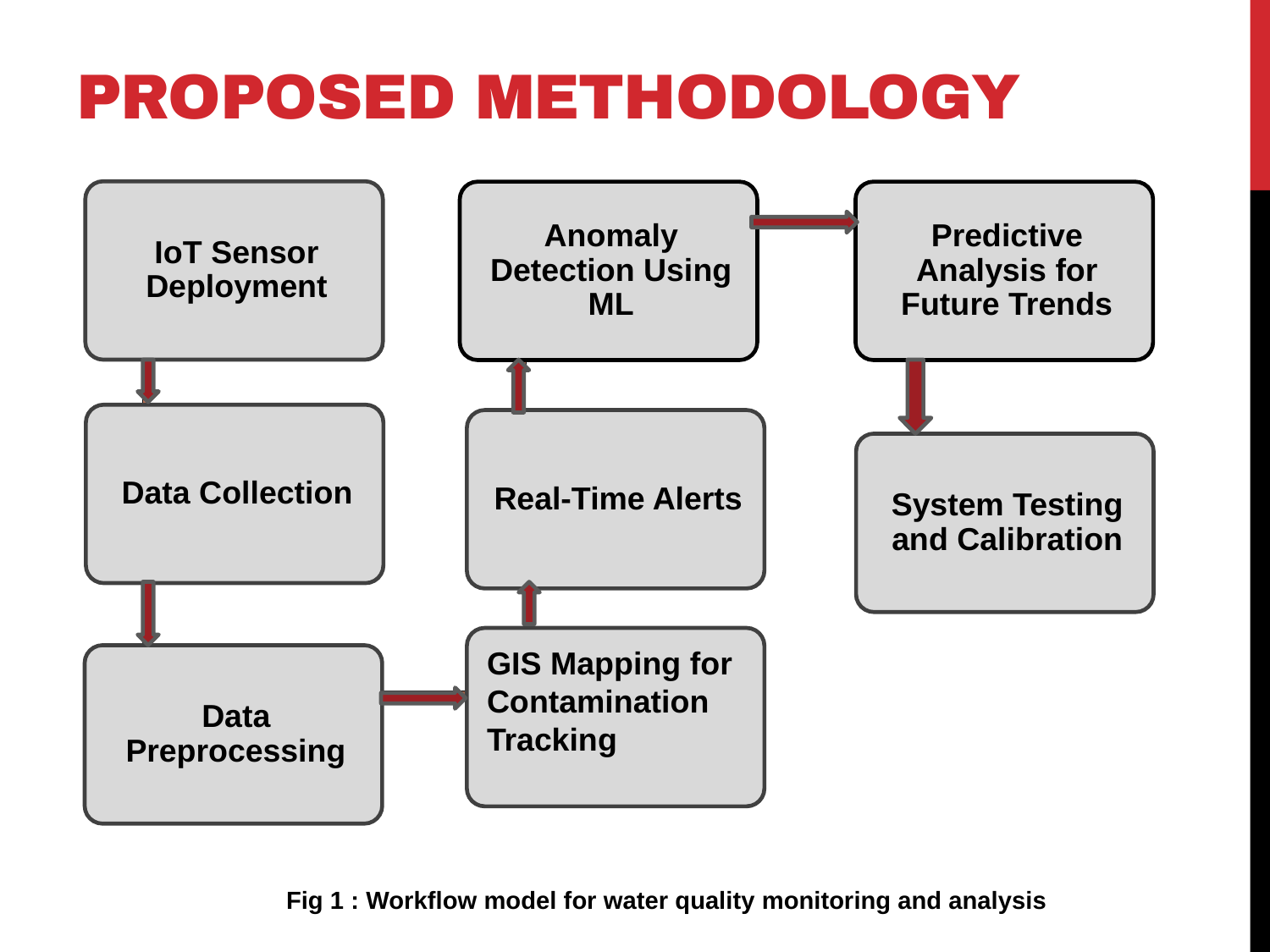

# PROPOSED METHODOLOGY
IoT Sensor Deployment
Data Collection
Data Preprocessing
GIS Mapping for Contamination Tracking

Real-Time Alerts
Anomaly Detection Using ML
Predictive Analysis for Future Trends
System Testing and Calibration

Fig 1 : Workflow model for water quality monitoring and analysis